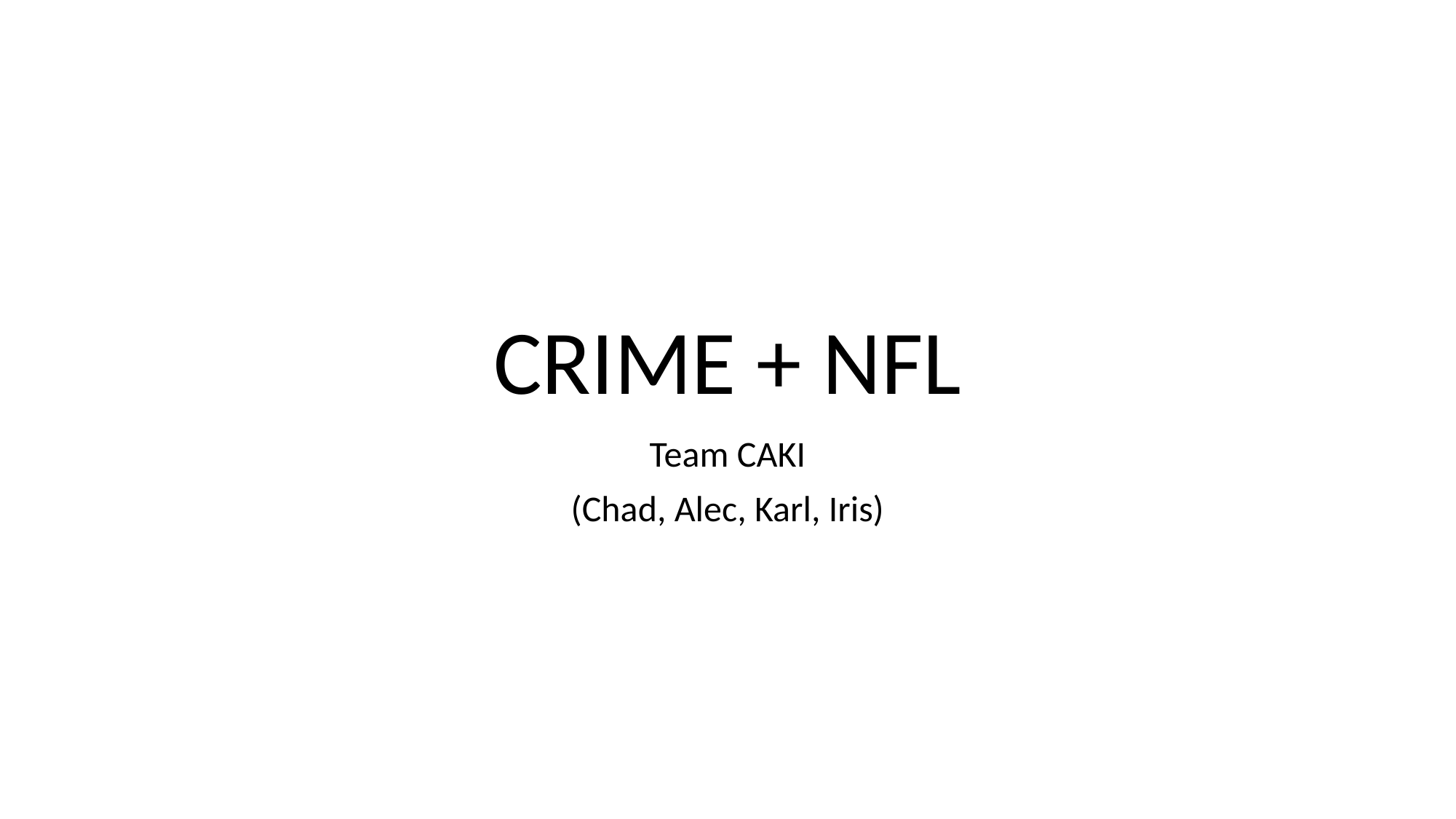

# CRIME + NFL
Team CAKI
(Chad, Alec, Karl, Iris)